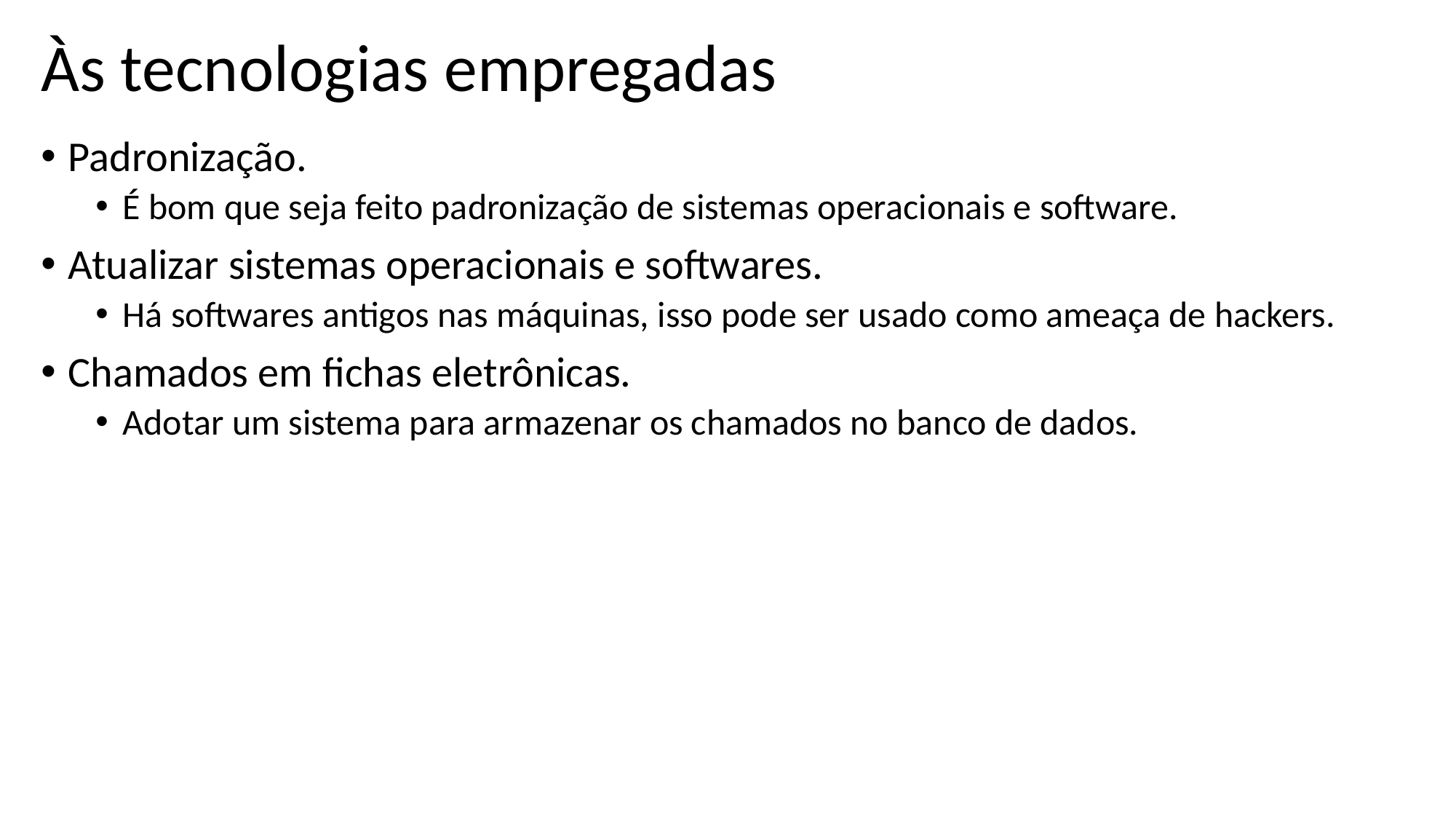

# Às tecnologias empregadas
Padronização.
É bom que seja feito padronização de sistemas operacionais e software.
Atualizar sistemas operacionais e softwares.
Há softwares antigos nas máquinas, isso pode ser usado como ameaça de hackers.
Chamados em fichas eletrônicas.
Adotar um sistema para armazenar os chamados no banco de dados.